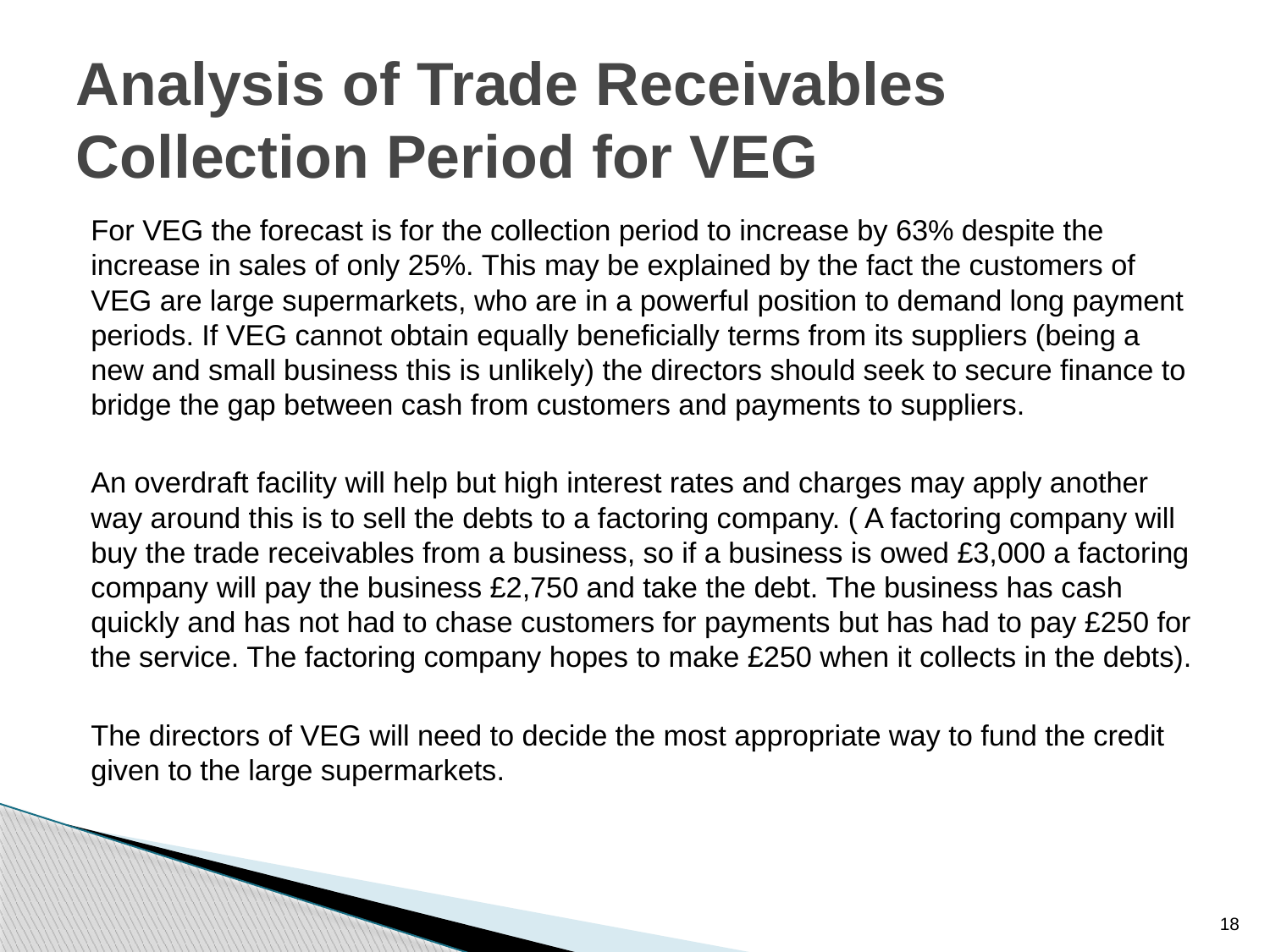

# Analysis of Trade Receivables Collection Period for VEG
For VEG the forecast is for the collection period to increase by 63% despite the increase in sales of only 25%. This may be explained by the fact the customers of VEG are large supermarkets, who are in a powerful position to demand long payment periods. If VEG cannot obtain equally beneficially terms from its suppliers (being a new and small business this is unlikely) the directors should seek to secure finance to bridge the gap between cash from customers and payments to suppliers.

An overdraft facility will help but high interest rates and charges may apply another way around this is to sell the debts to a factoring company. ( A factoring company will buy the trade receivables from a business, so if a business is owed £3,000 a factoring company will pay the business £2,750 and take the debt. The business has cash quickly and has not had to chase customers for payments but has had to pay £250 for the service. The factoring company hopes to make £250 when it collects in the debts).

The directors of VEG will need to decide the most appropriate way to fund the credit given to the large supermarkets.

18